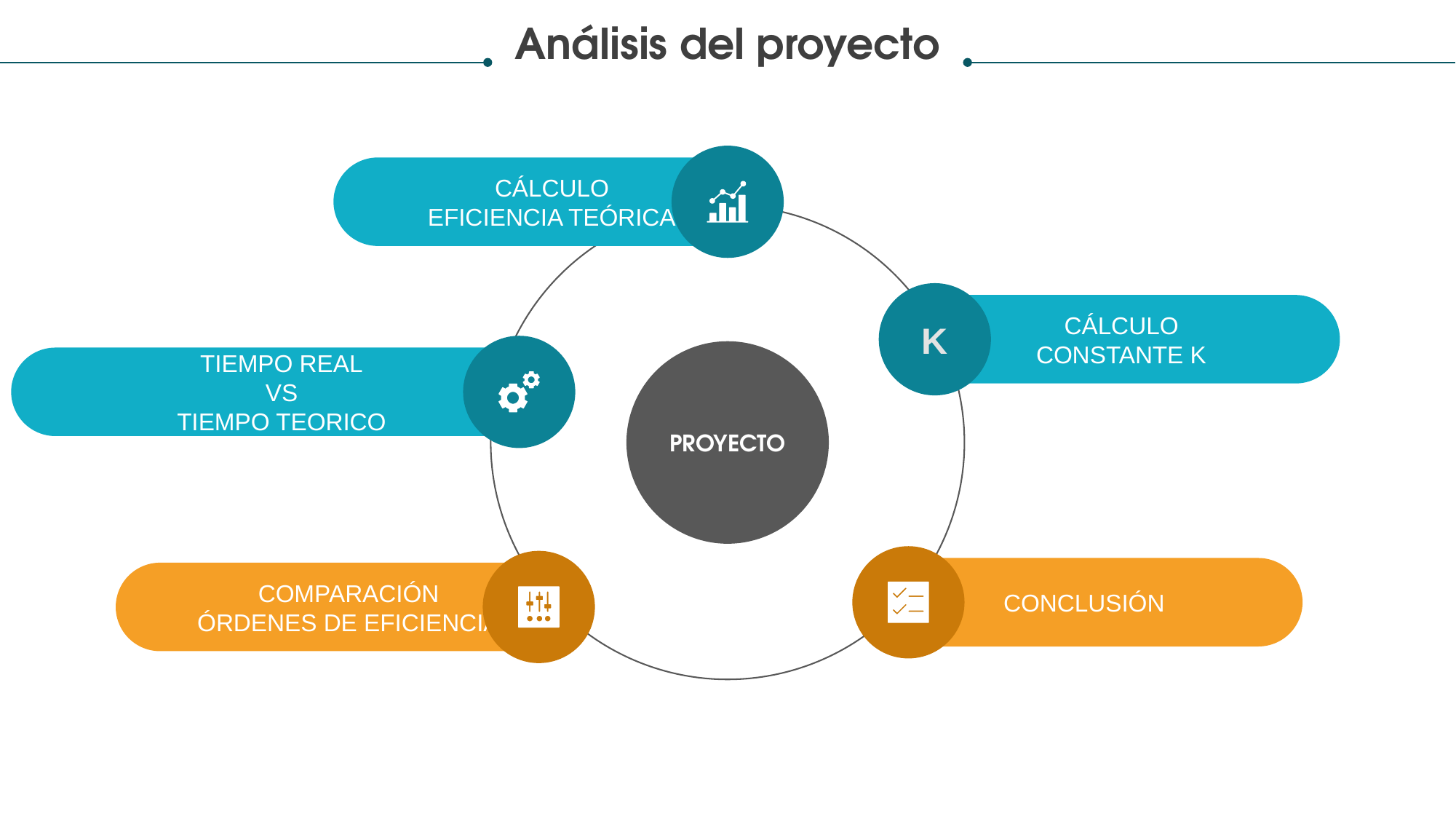

Análisis del proyecto

CÁLCULO
EFICIENCIA TEÓRICA

K
CÁLCULO
CONSTANTE K

PROYECTO
TIEMPO REAL
VS
TIEMPO TEORICO

CONCLUSIÓN
COMPARACIÓN
ÓRDENES DE EFICIENCIA